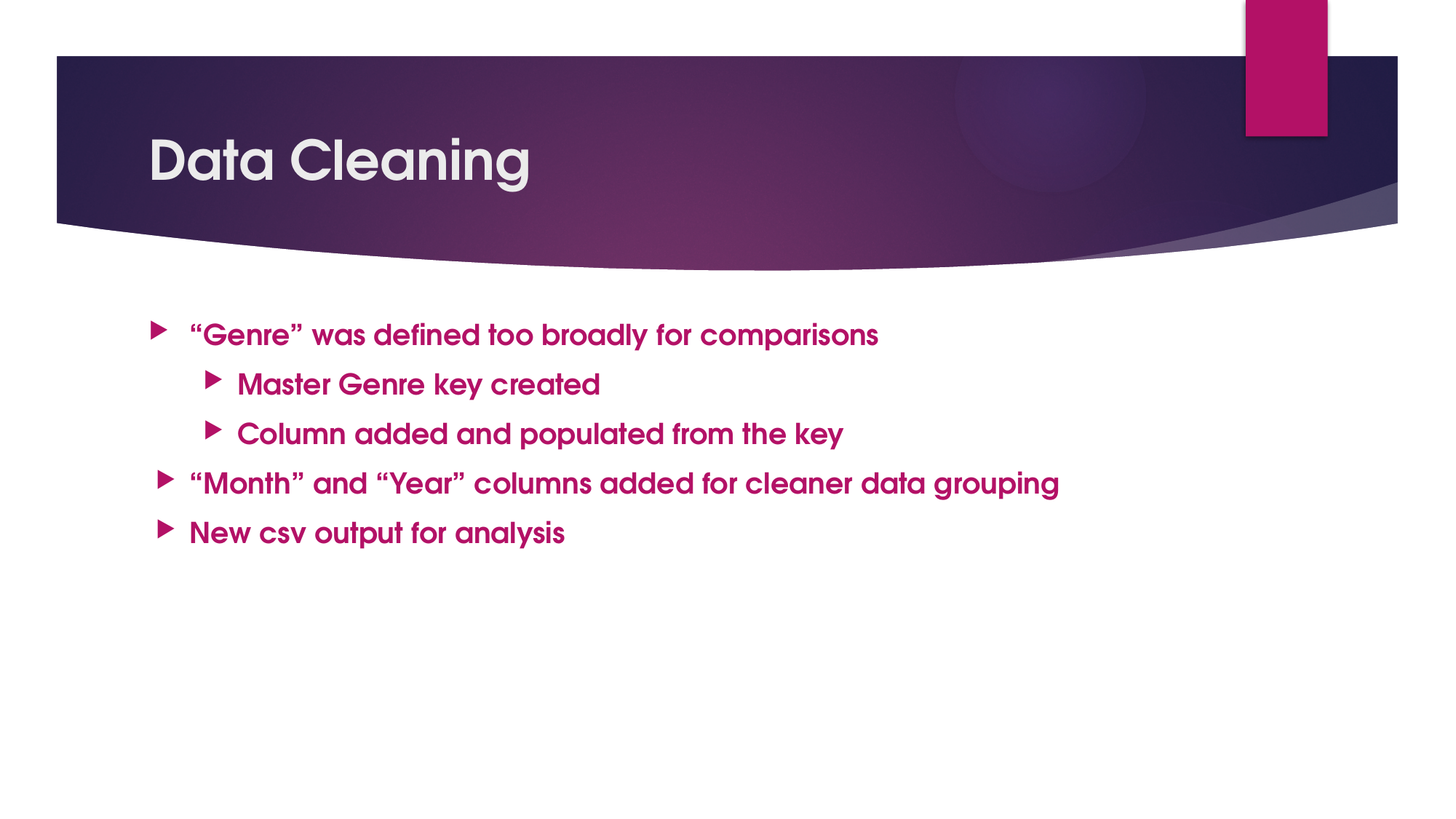

# Data Cleaning
“Genre” was defined too broadly for comparisons
Master Genre key created
Column added and populated from the key
“Month” and “Year” columns added for cleaner data grouping
New csv output for analysis